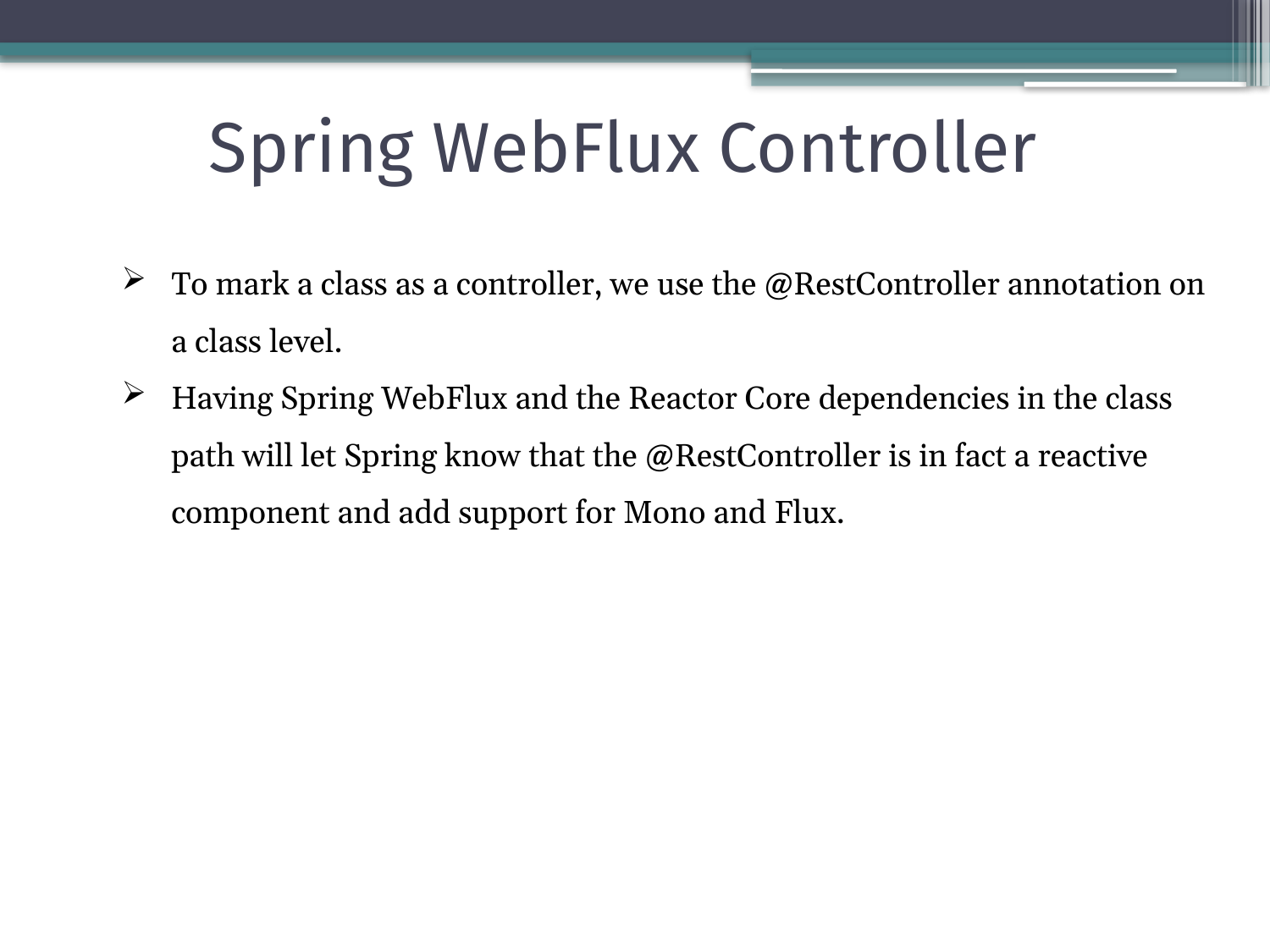

# Spring WebFlux Controller
To mark a class as a controller, we use the @RestController annotation on a class level.
Having Spring WebFlux and the Reactor Core dependencies in the class path will let Spring know that the @RestController is in fact a reactive component and add support for Mono and Flux.